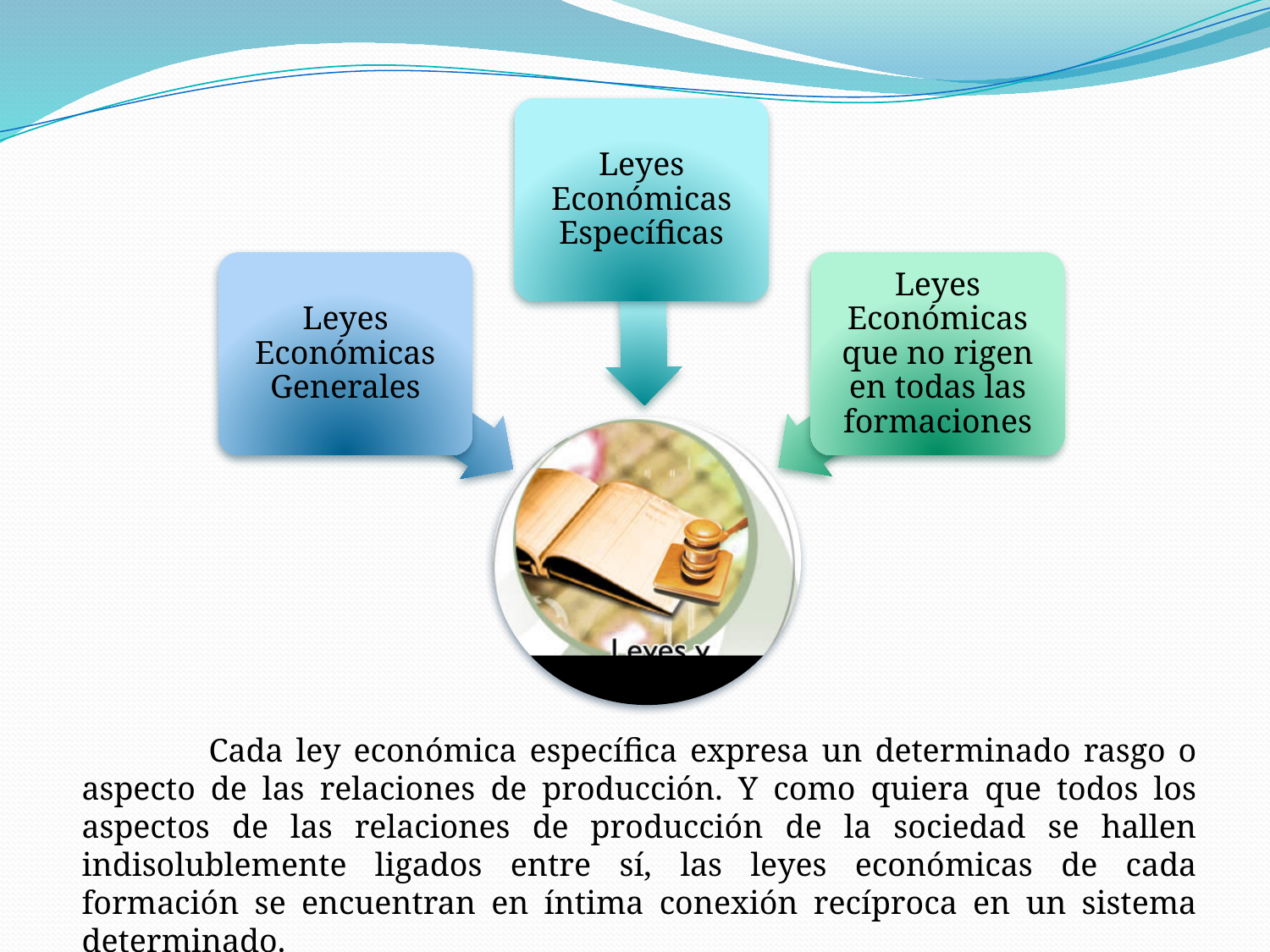

Leyes Económicas Generales
Leyes Económicas Específicas
Leyes Económicas que no rigen en todas las formaciones
	Cada ley económica específica expresa un determinado rasgo o aspecto de las relaciones de producción. Y como quiera que todos los aspectos de las relaciones de producción de la sociedad se hallen indisolublemente ligados entre sí, las leyes económicas de cada formación se encuentran en íntima conexión recíproca en un sistema determinado.